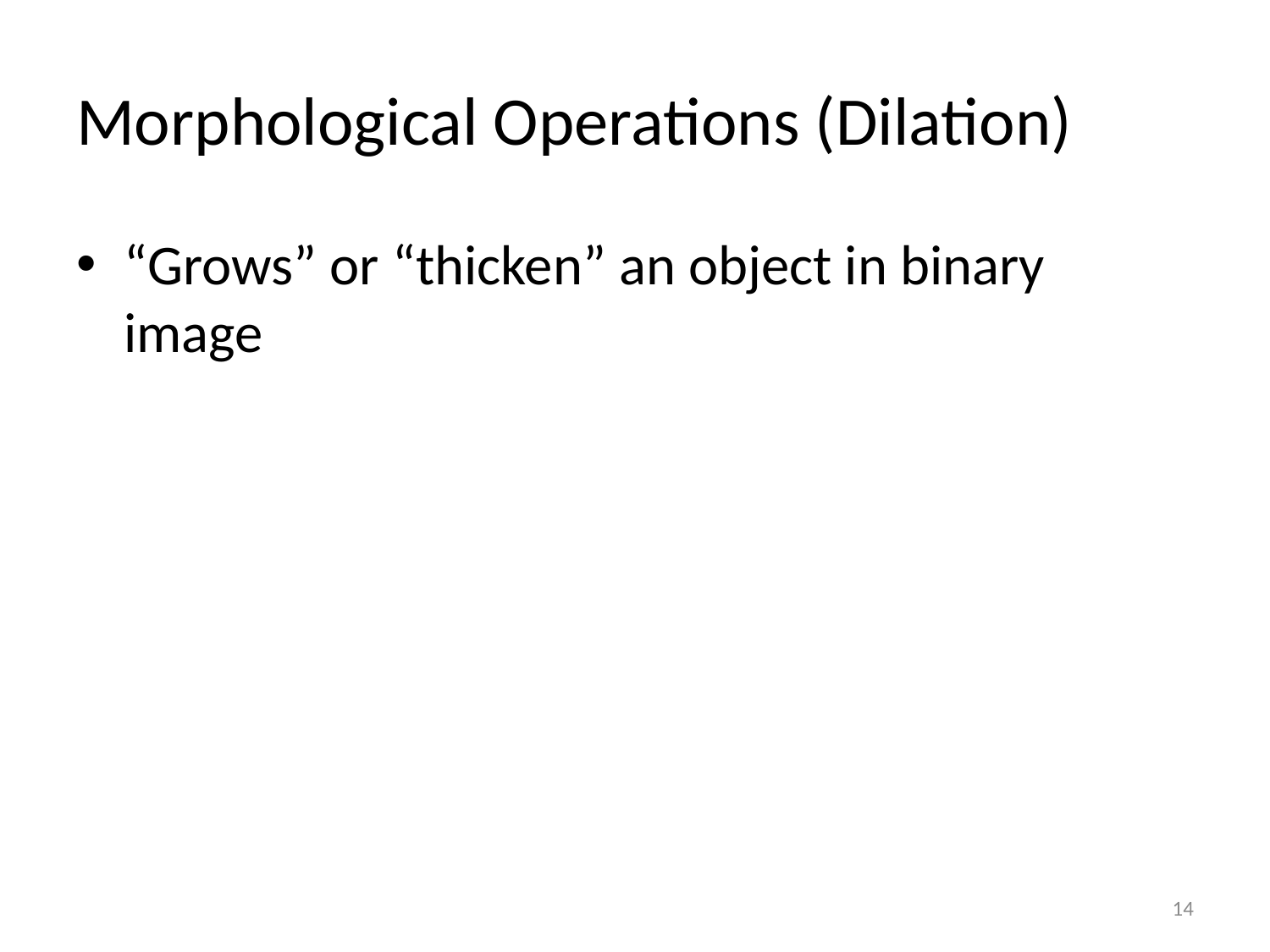

# Morphological Operations (Dilation)
“Grows” or “thicken” an object in binary image
14